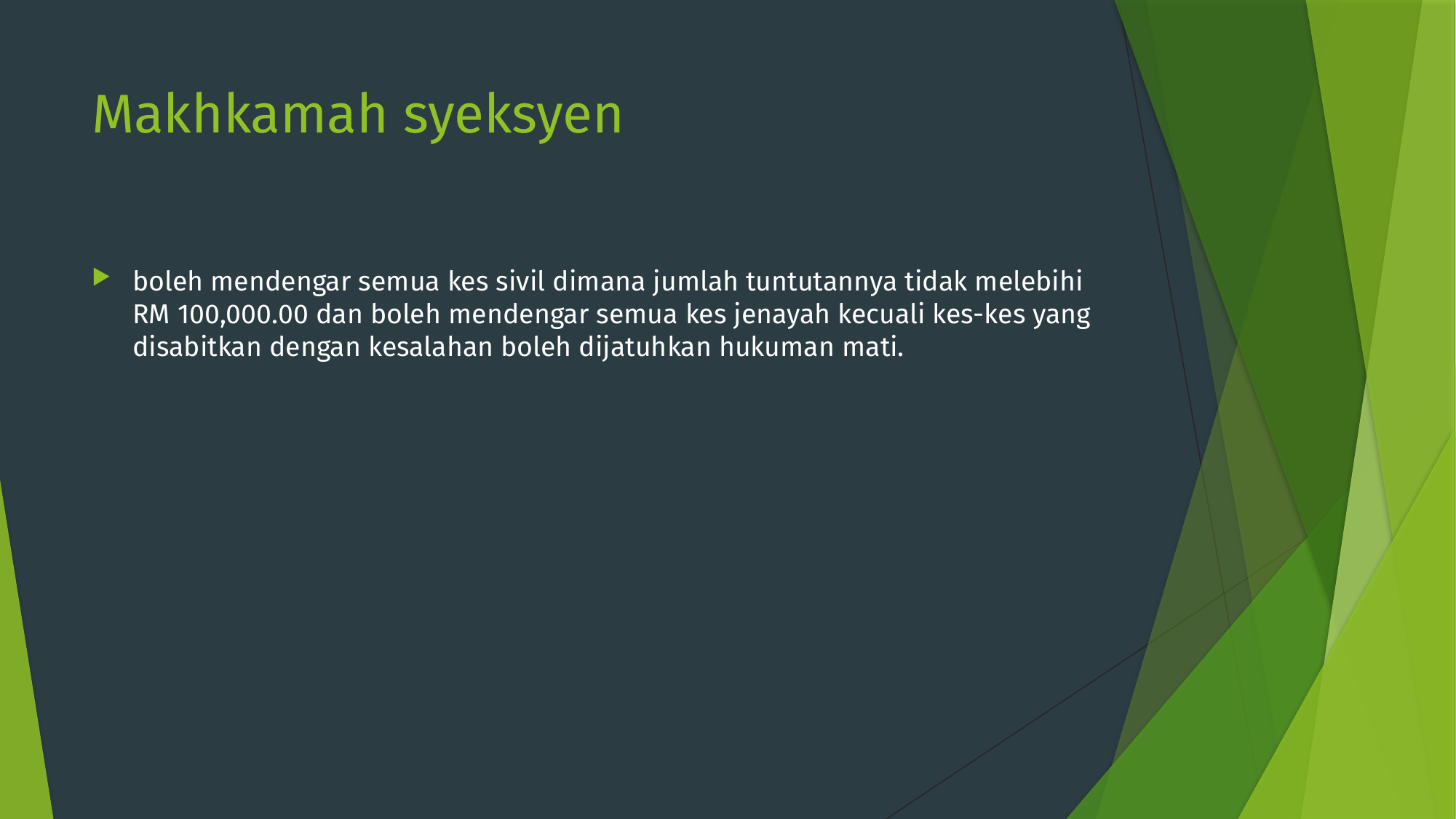

# Makhkamah syeksyen
boleh mendengar semua kes sivil dimana jumlah tuntutannya tidak melebihi RM 100,000.00 dan boleh mendengar semua kes jenayah kecuali kes-kes yang disabitkan dengan kesalahan boleh dijatuhkan hukuman mati.